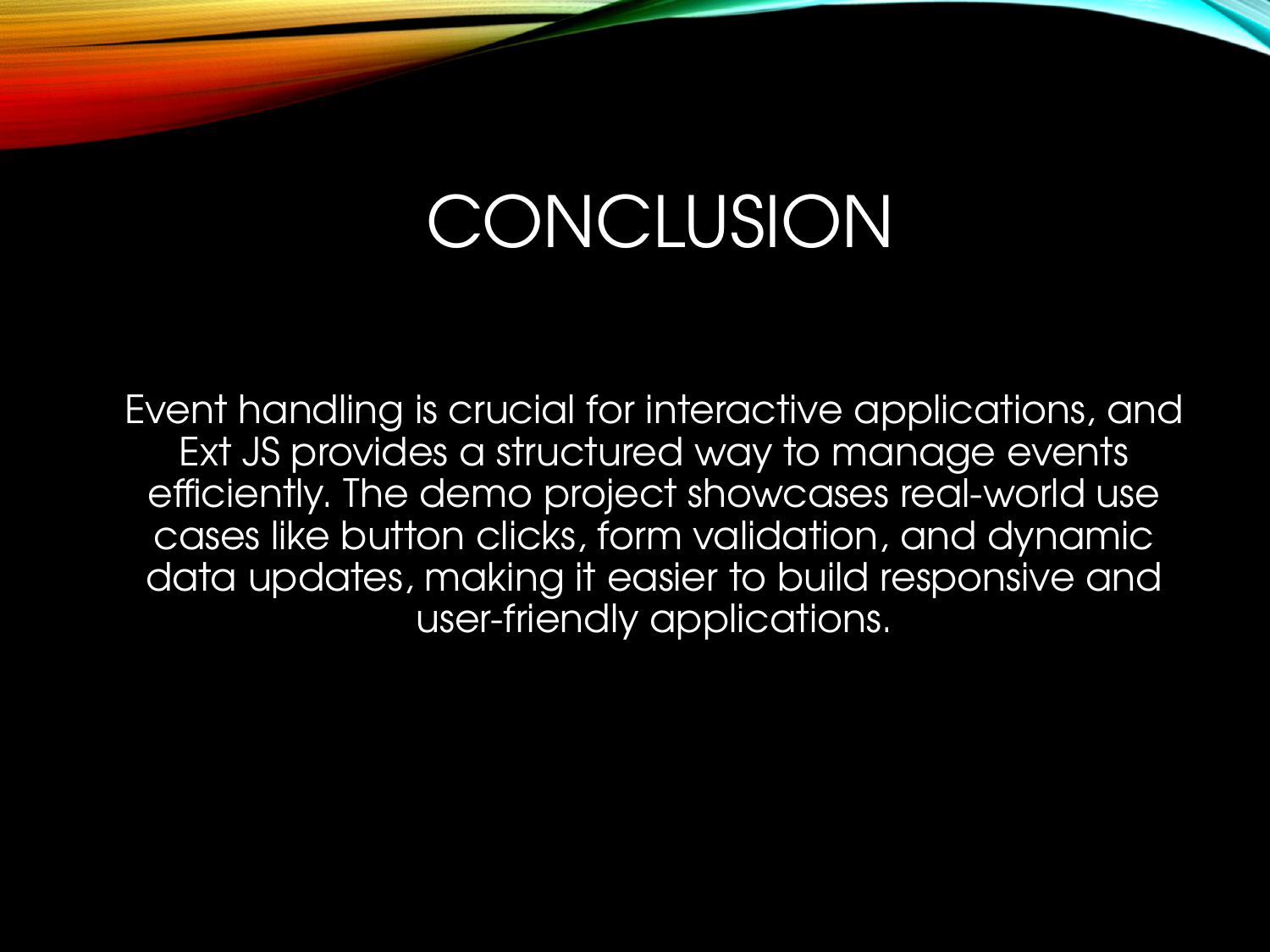

# Conclusion
Event handling is crucial for interactive applications, and Ext JS provides a structured way to manage events efficiently. The demo project showcases real-world use cases like button clicks, form validation, and dynamic data updates, making it easier to build responsive and user-friendly applications.